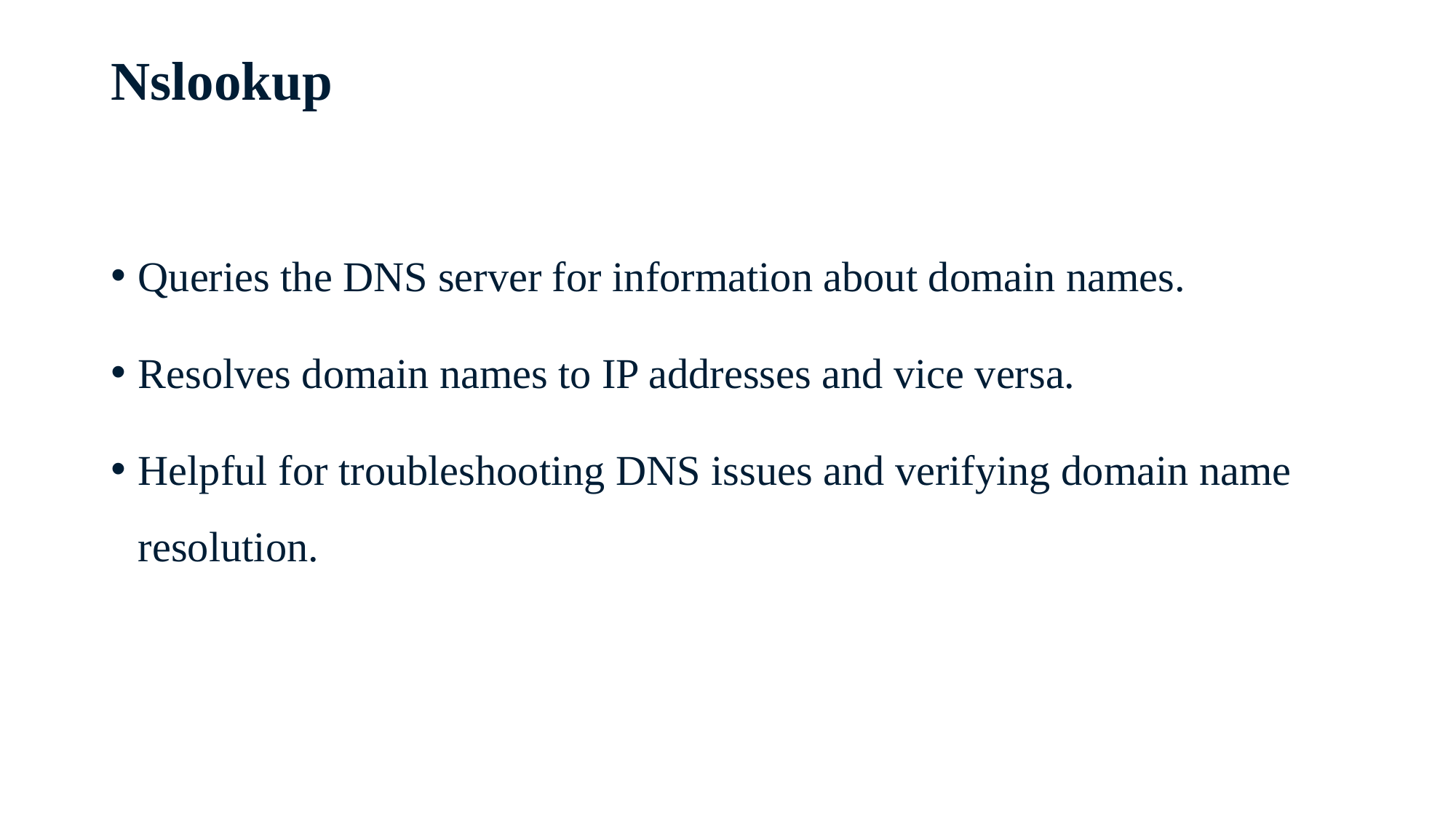

# Nslookup
Queries the DNS server for information about domain names.
Resolves domain names to IP addresses and vice versa.
Helpful for troubleshooting DNS issues and verifying domain name resolution.